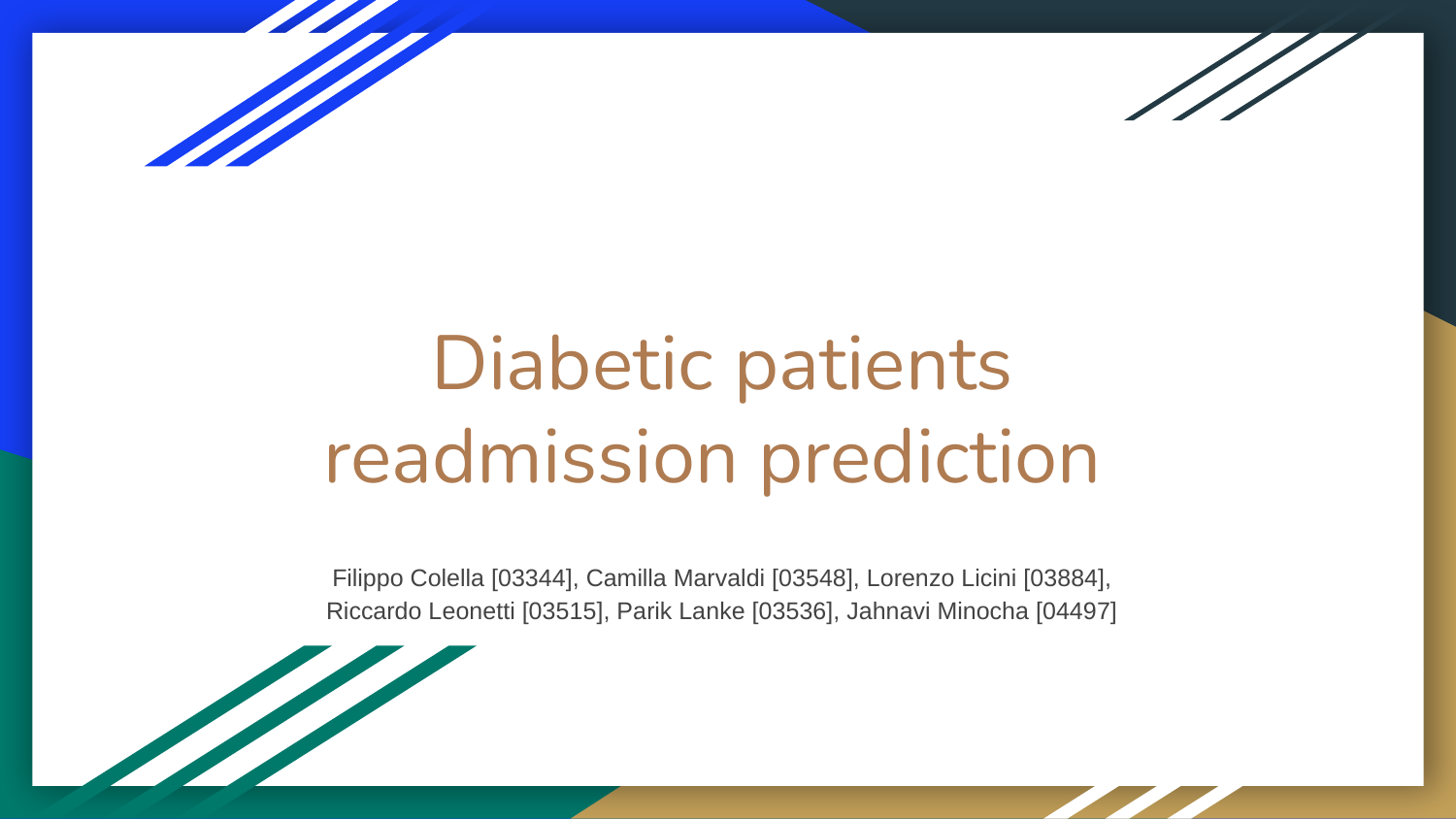

# Diabetic patients readmission prediction
Filippo Colella [03344], Camilla Marvaldi [03548], Lorenzo Licini [03884], Riccardo Leonetti [03515], Parik Lanke [03536], Jahnavi Minocha [04497]